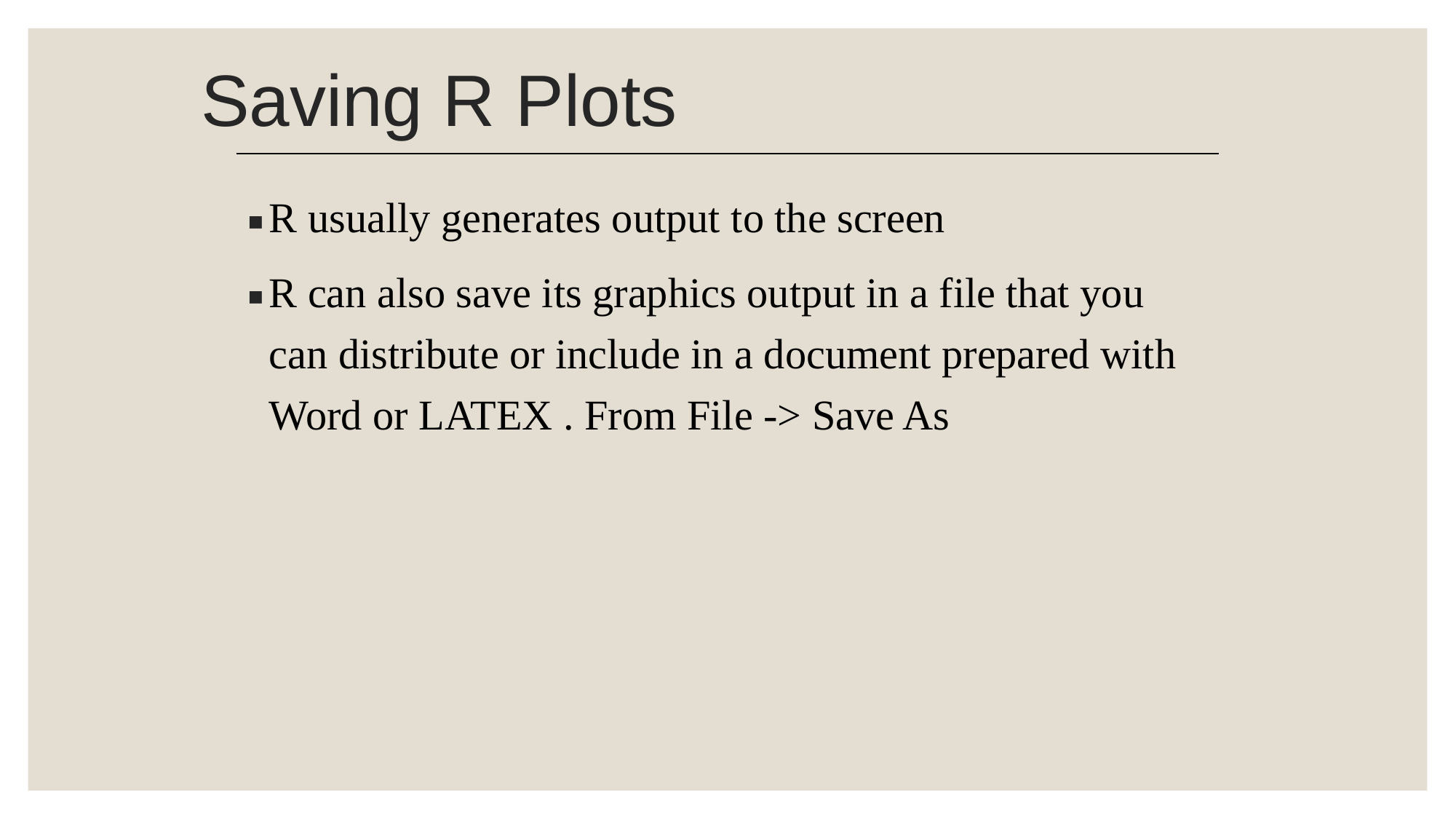

# Saving R Plots
R usually generates output to the screen
R can also save its graphics output in a file that you can distribute or include in a document prepared with Word or LATEX . From File -> Save As